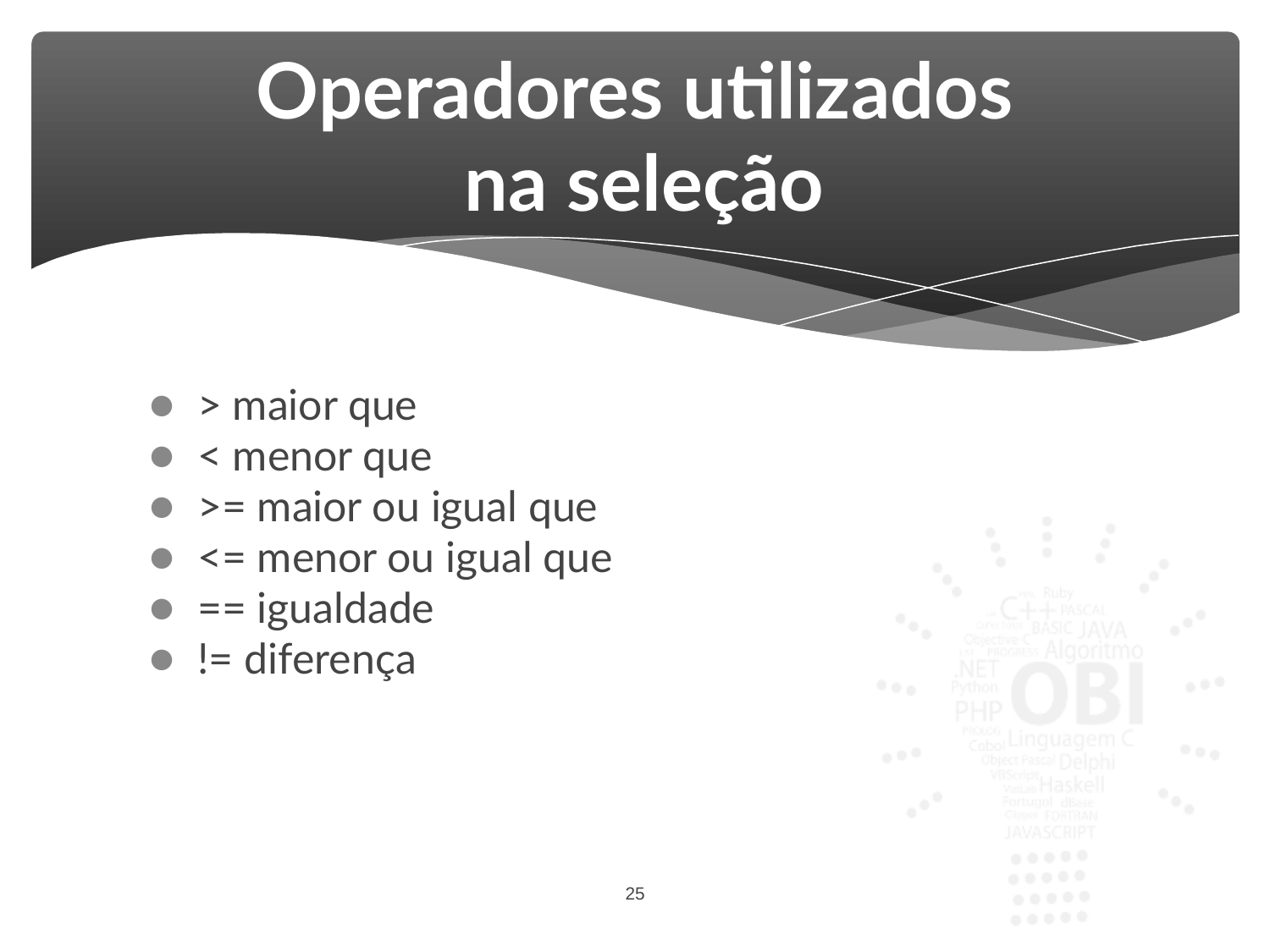

# Operadores utilizados na seleção
> maior que
< menor que
>= maior ou igual que
<= menor ou igual que
== igualdade
!= diferença
25